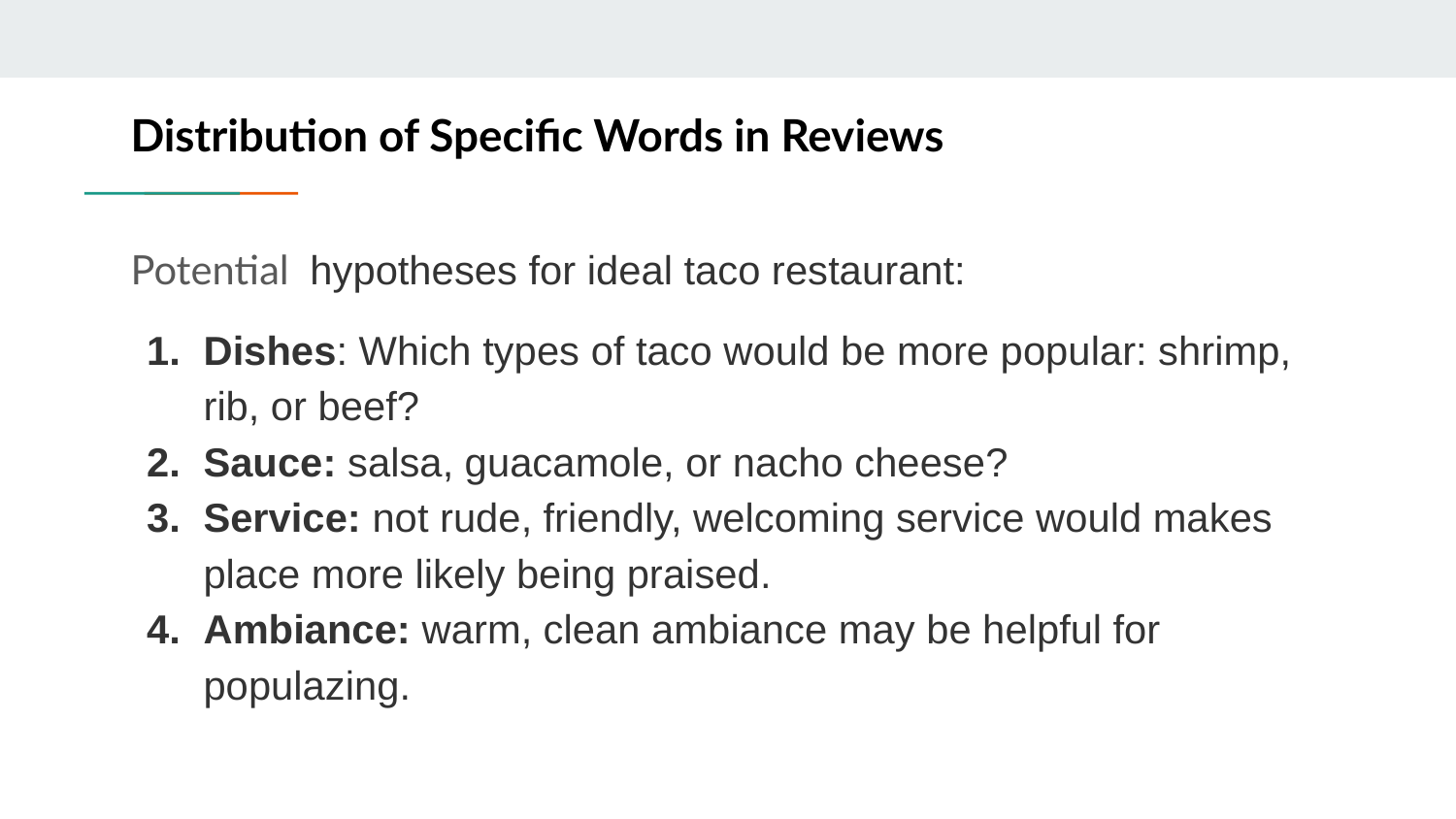

# Distribution of Specific Words in Reviews
Potential  hypotheses for ideal taco restaurant:
Dishes: Which types of taco would be more popular: shrimp, rib, or beef?
Sauce: salsa, guacamole, or nacho cheese?
Service: not rude, friendly, welcoming service would makes place more likely being praised.
Ambiance: warm, clean ambiance may be helpful for populazing.